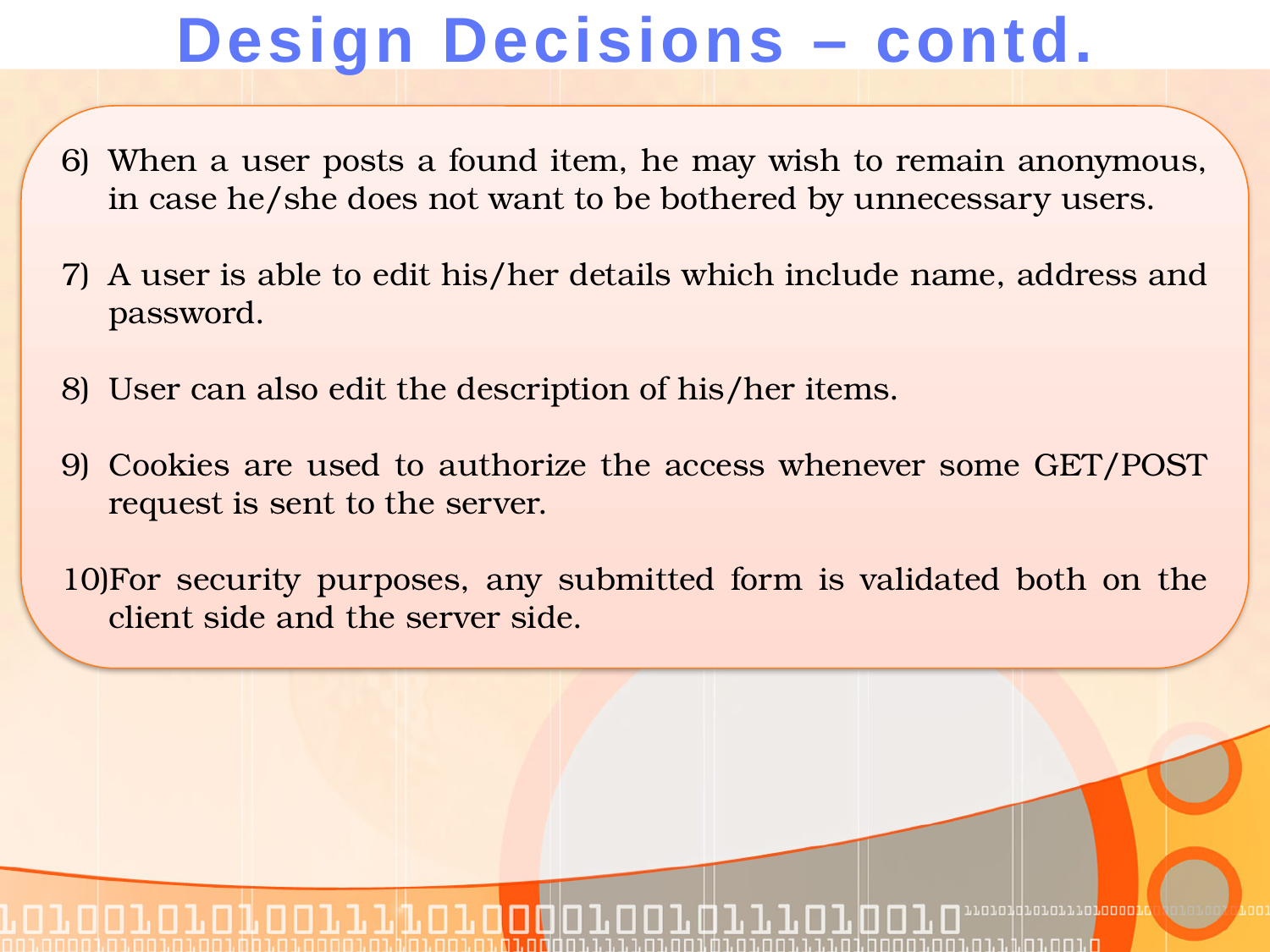

# Design Decisions – contd.
When a user posts a found item, he may wish to remain anonymous, in case he/she does not want to be bothered by unnecessary users.

A user is able to edit his/her details which include name, address and password.

User can also edit the description of his/her items.

Cookies are used to authorize the access whenever some GET/POST request is sent to the server.

For security purposes, any submitted form is validated both on the client side and the server side.